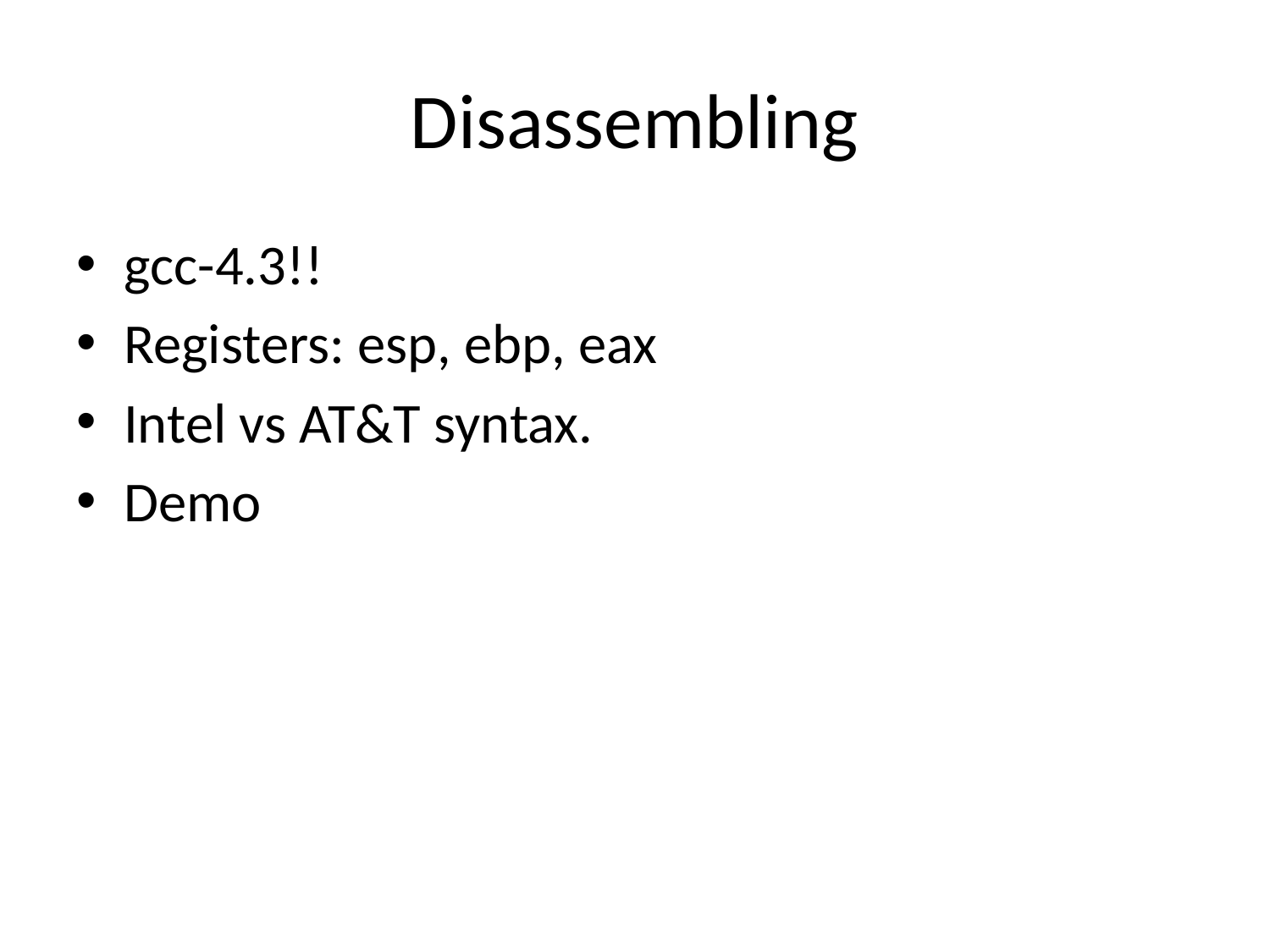

# Disassembling
gcc-4.3!!
Registers: esp, ebp, eax
Intel vs AT&T syntax.
Demo